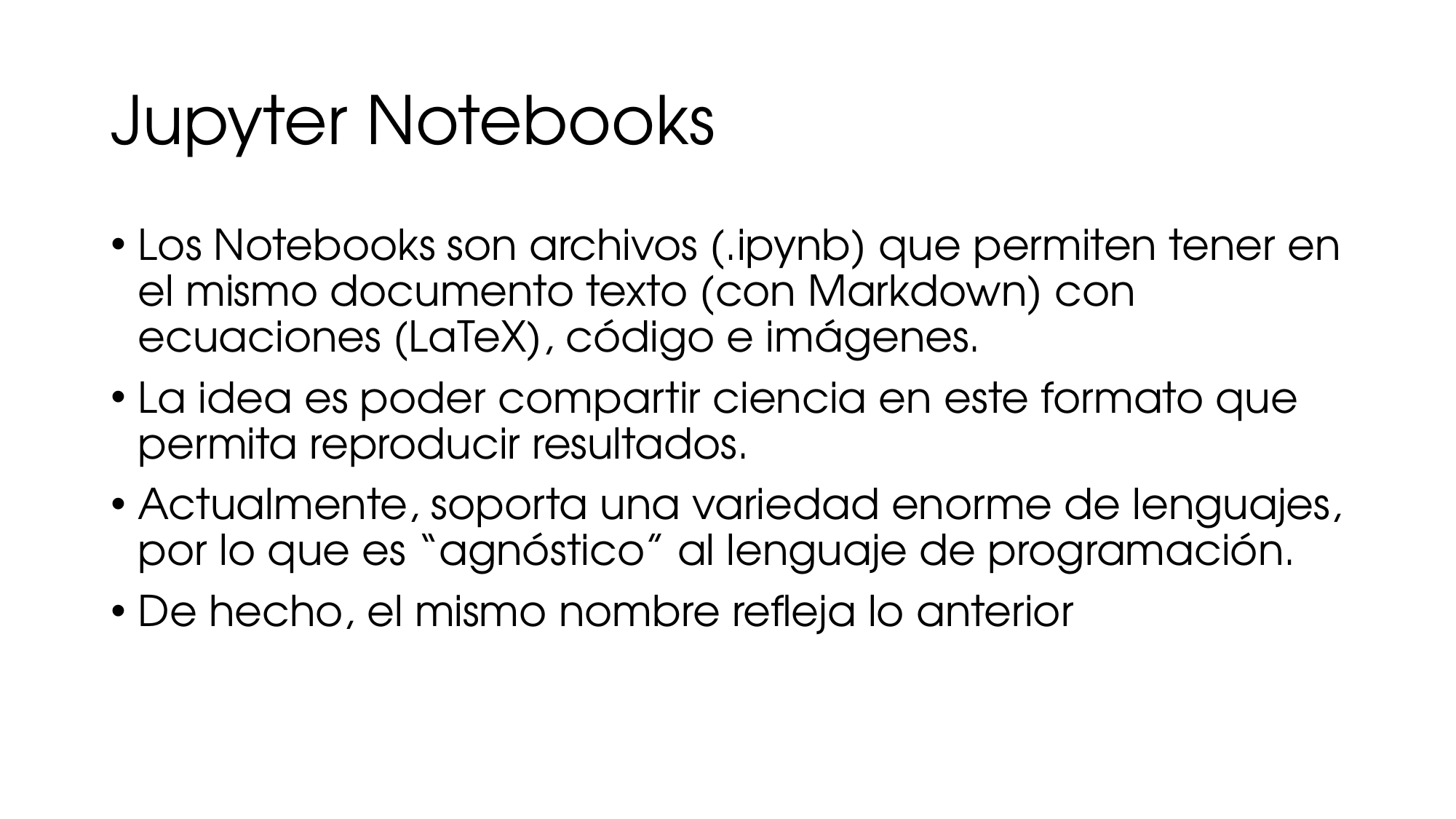

# Jupyter Notebooks
Los Notebooks son archivos (.ipynb) que permiten tener en el mismo documento texto (con Markdown) con ecuaciones (LaTeX), código e imágenes.
La idea es poder compartir ciencia en este formato que permita reproducir resultados.
Actualmente, soporta una variedad enorme de lenguajes, por lo que es “agnóstico” al lenguaje de programación.
De hecho, el mismo nombre refleja lo anterior